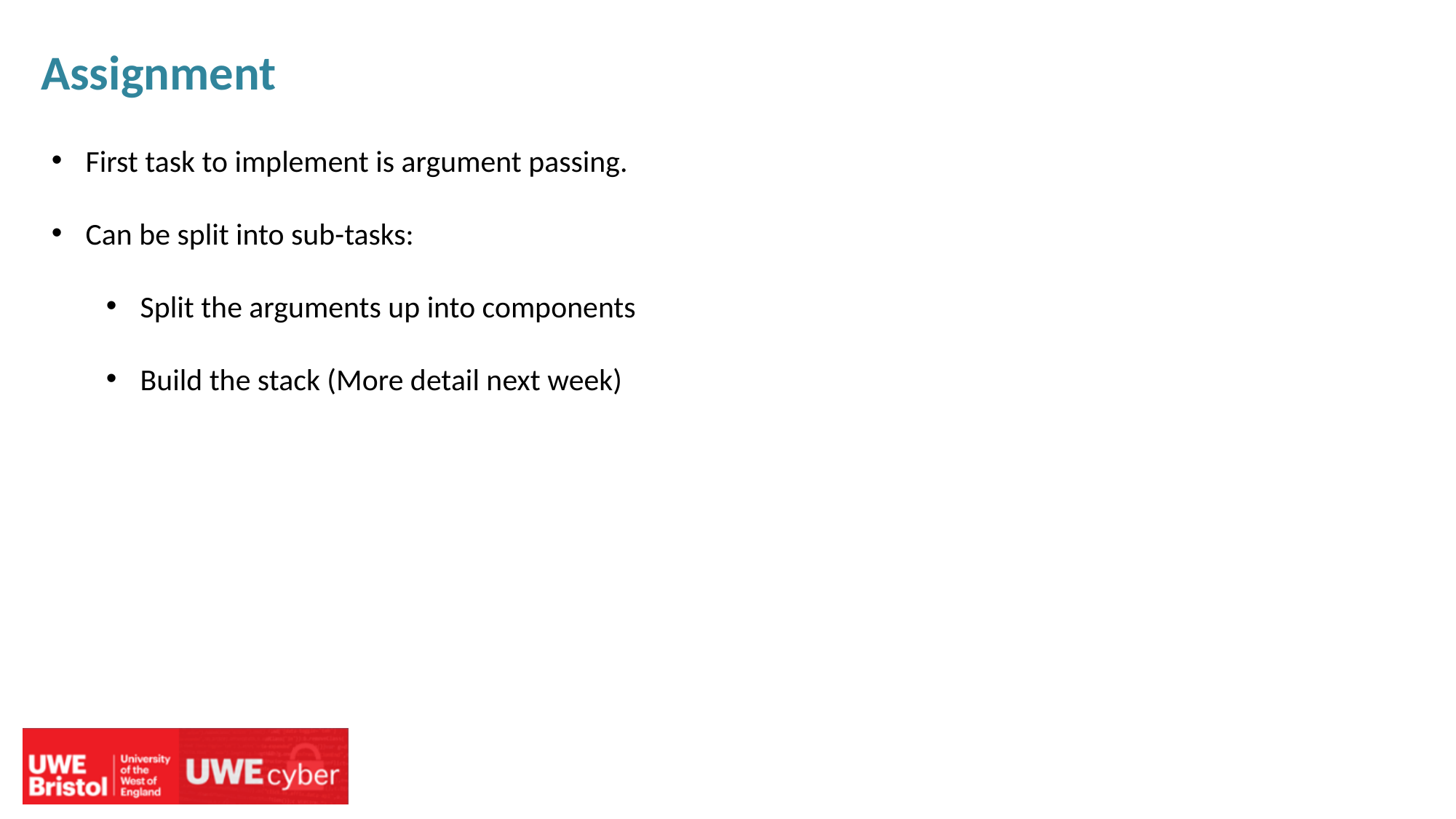

Assignment
First task to implement is argument passing.

Can be split into sub-tasks:

Split the arguments up into components

Build the stack (More detail next week)